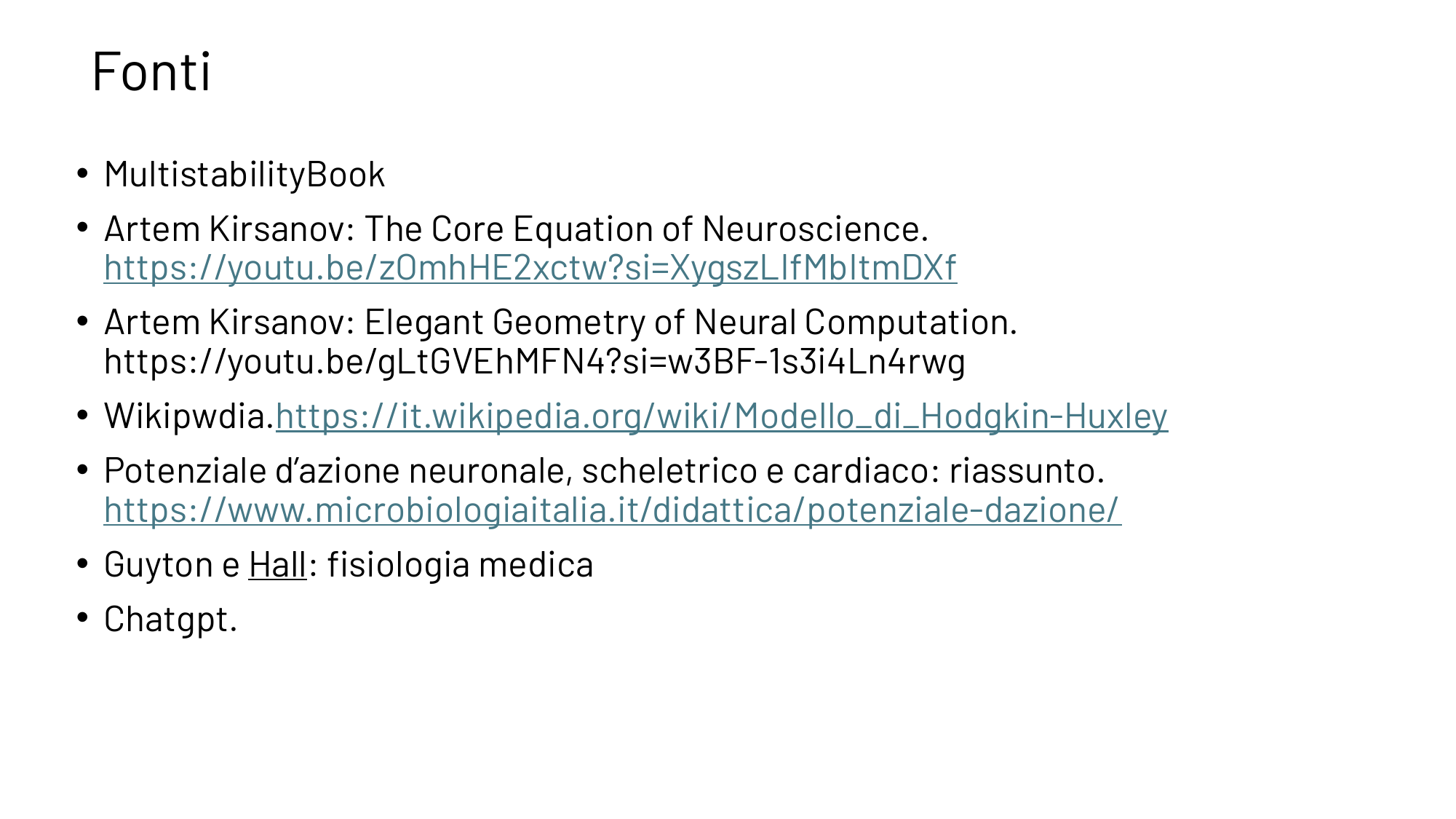

# Fonti
MultistabilityBook
Artem Kirsanov: The Core Equation of Neuroscience. https://youtu.be/zOmhHE2xctw?si=XygszLIfMbItmDXf
Artem Kirsanov: Elegant Geometry of Neural Computation. https://youtu.be/gLtGVEhMFN4?si=w3BF-1s3i4Ln4rwg
Wikipwdia.https://it.wikipedia.org/wiki/Modello_di_Hodgkin-Huxley
Potenziale d’azione neuronale, scheletrico e cardiaco: riassunto. https://www.microbiologiaitalia.it/didattica/potenziale-dazione/
Guyton e Hall: fisiologia medica
Chatgpt.